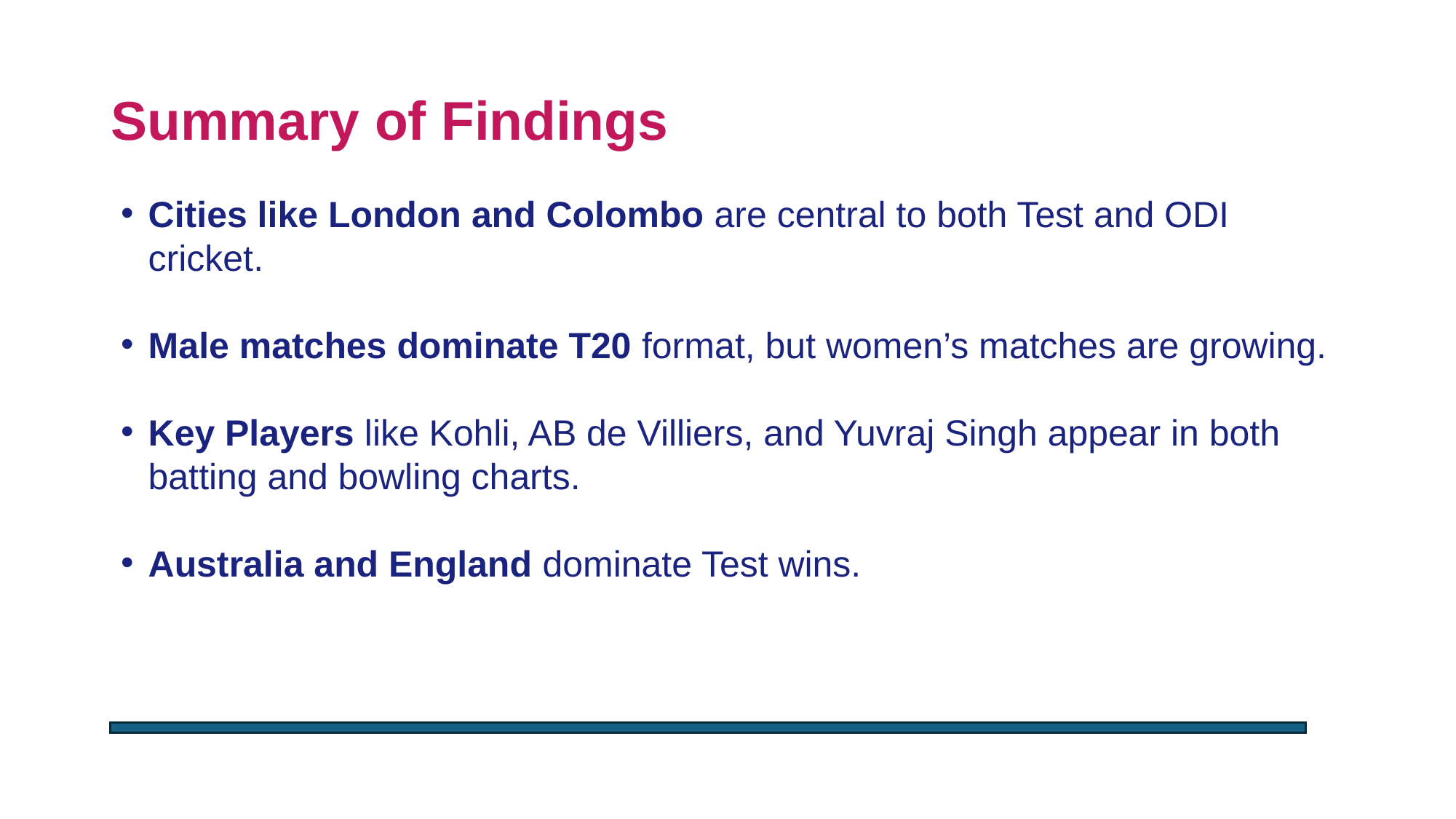

# Summary of Findings
Cities like London and Colombo are central to both Test and ODI cricket.

Male matches dominate T20 format, but women’s matches are growing.

Key Players like Kohli, AB de Villiers, and Yuvraj Singh appear in both batting and bowling charts.

Australia and England dominate Test wins.